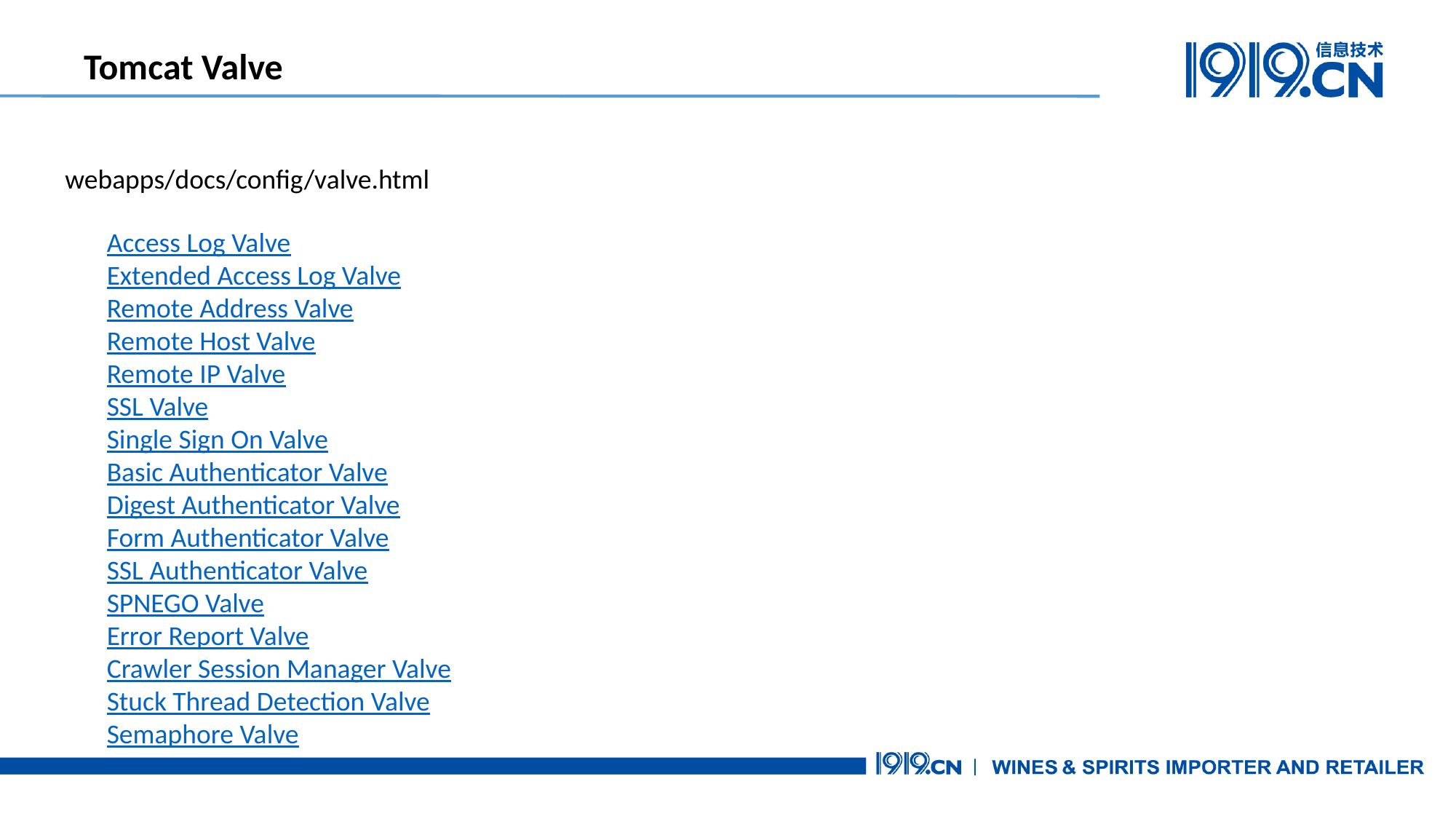

Tomcat Valve

webapps/docs/config/valve.html
Access Log Valve
Extended Access Log Valve
Remote Address Valve
Remote Host Valve
Remote IP Valve
SSL Valve
Single Sign On Valve
Basic Authenticator Valve
Digest Authenticator Valve
Form Authenticator Valve
SSL Authenticator Valve
SPNEGO Valve
Error Report Valve
Crawler Session Manager Valve
Stuck Thread Detection Valve
Semaphore Valve
12